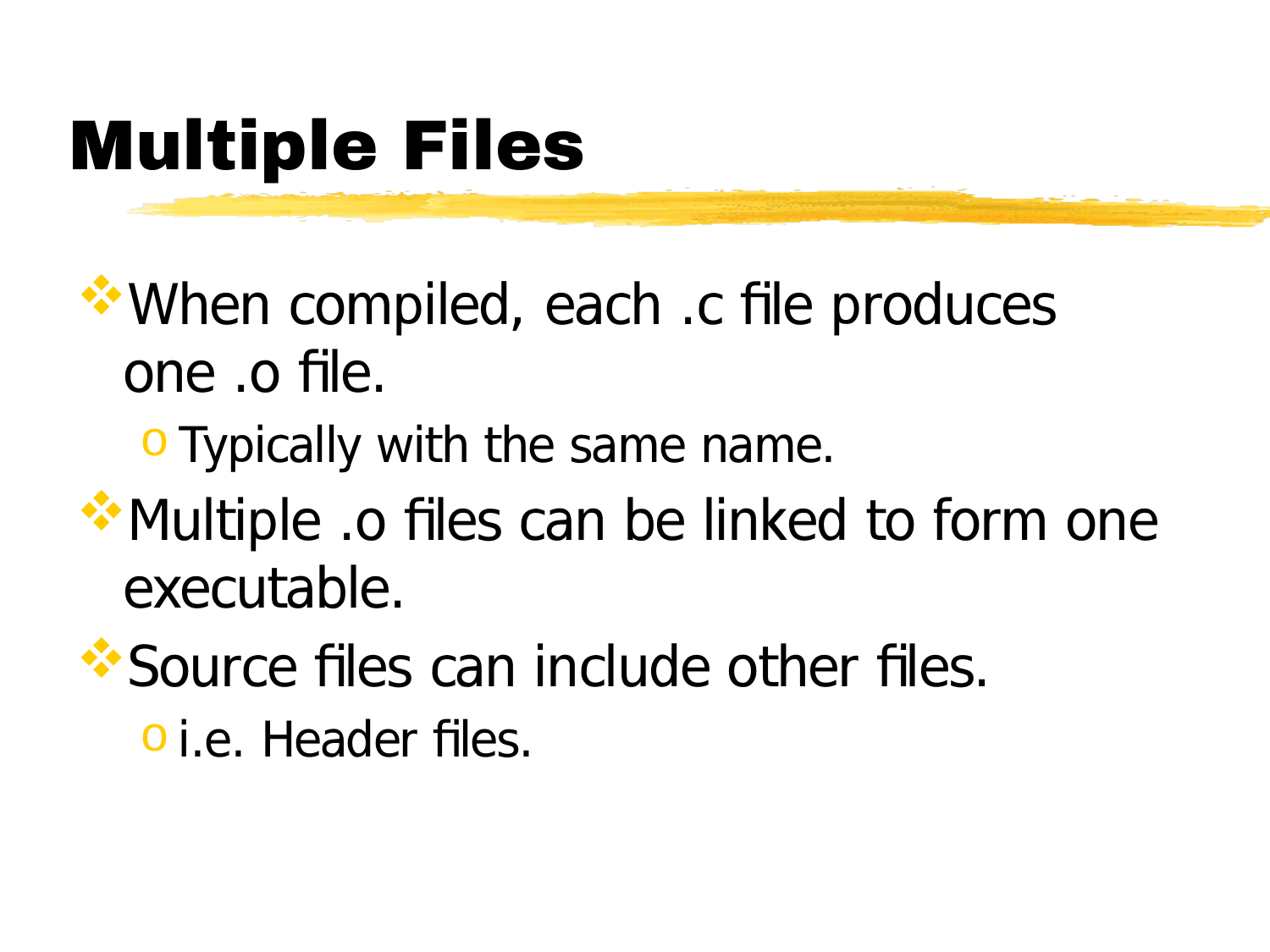

# Multiple Files
When compiled, each .c file produces one .o file.
Typically with the same name.
Multiple .o files can be linked to form one executable.
Source files can include other files.
i.e. Header files.
40